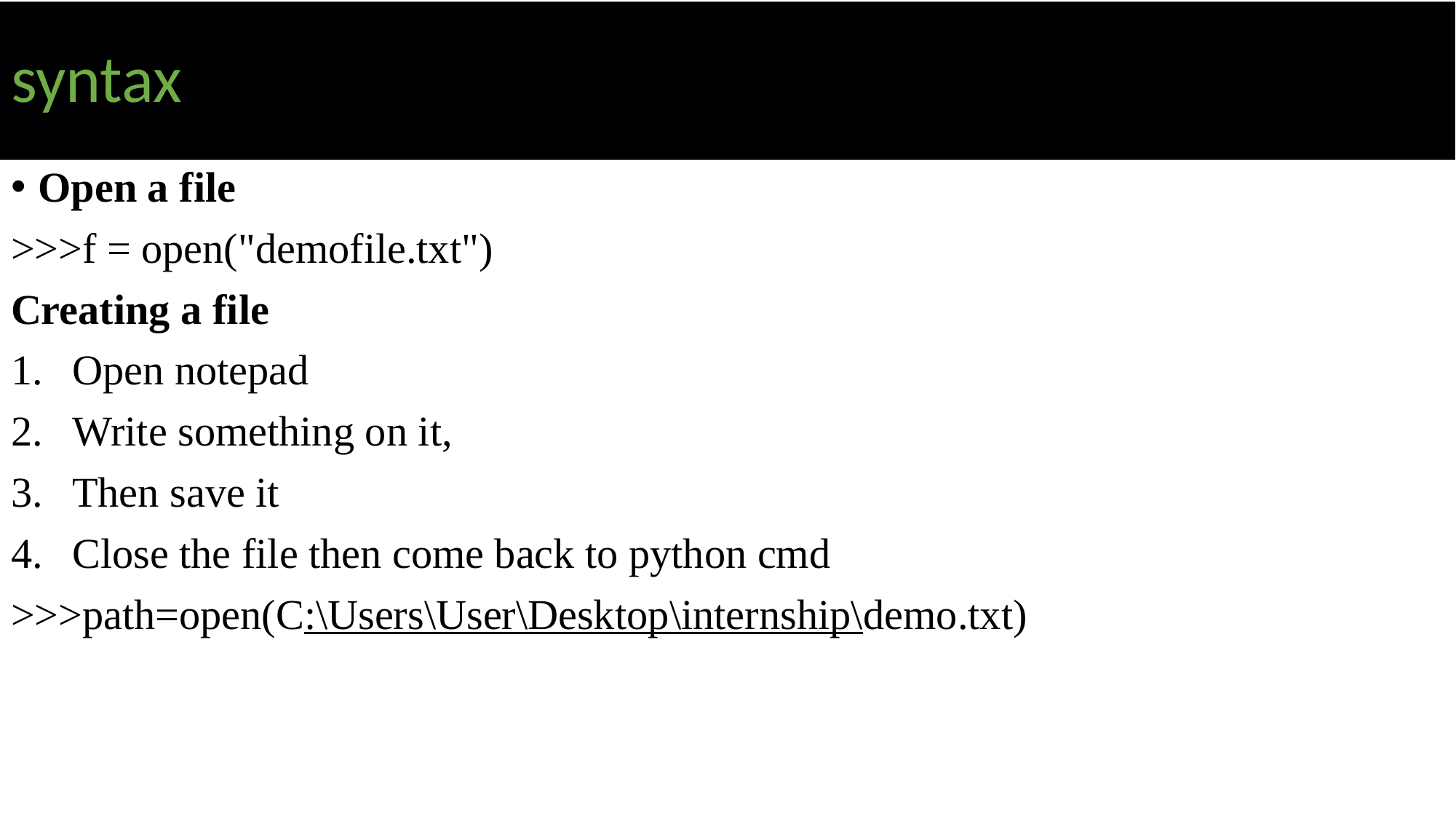

# syntax
Open a file
>>>f = open("demofile.txt")
Creating a file
Open notepad
Write something on it,
Then save it
Close the file then come back to python cmd
>>>path=open(C:\Users\User\Desktop\internship\demo.txt)